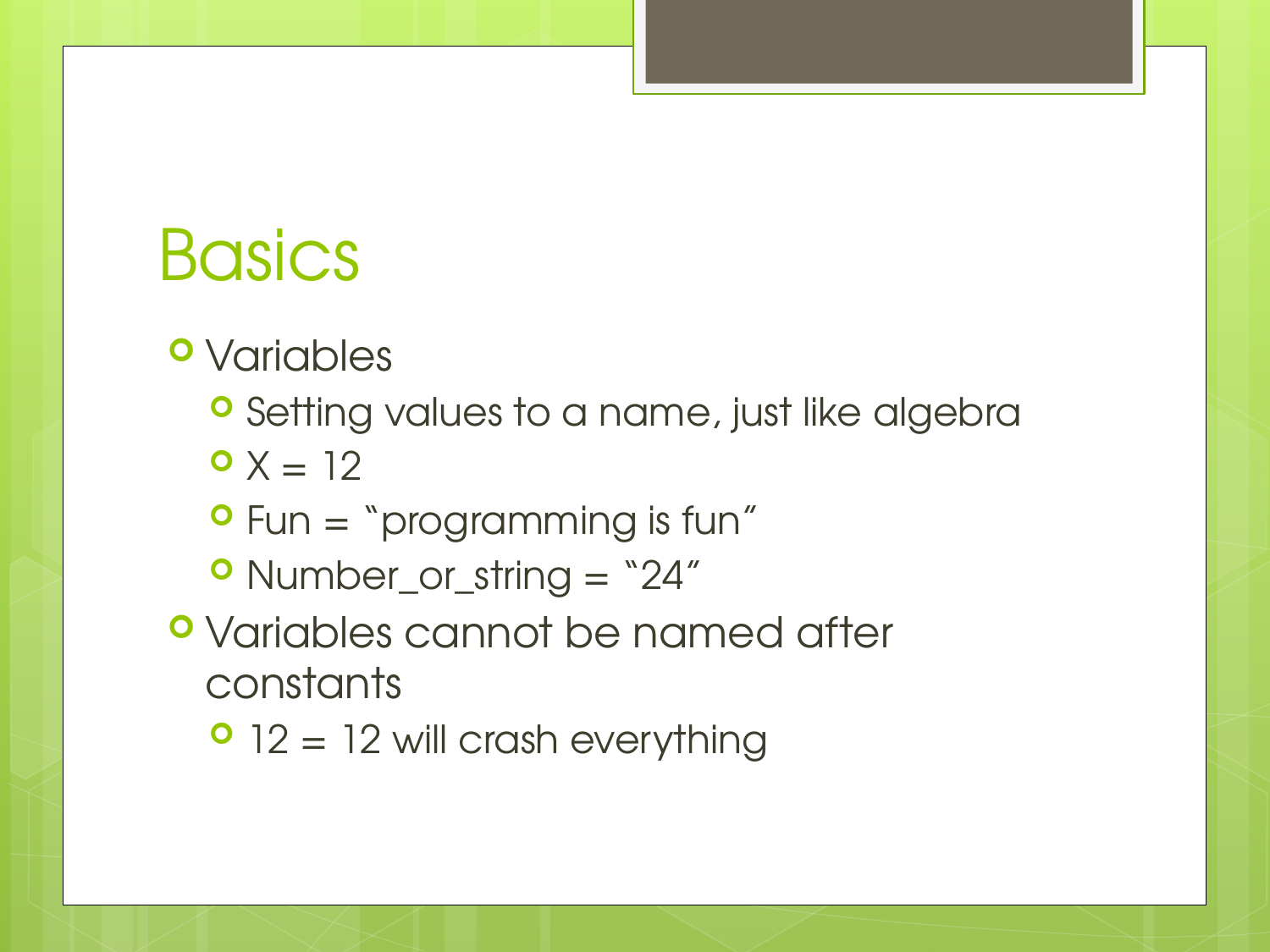

# Basics
Variables
Setting values to a name, just like algebra
X = 12
Fun = “programming is fun”
Number_or_string = “24”
Variables cannot be named after constants
12 = 12 will crash everything